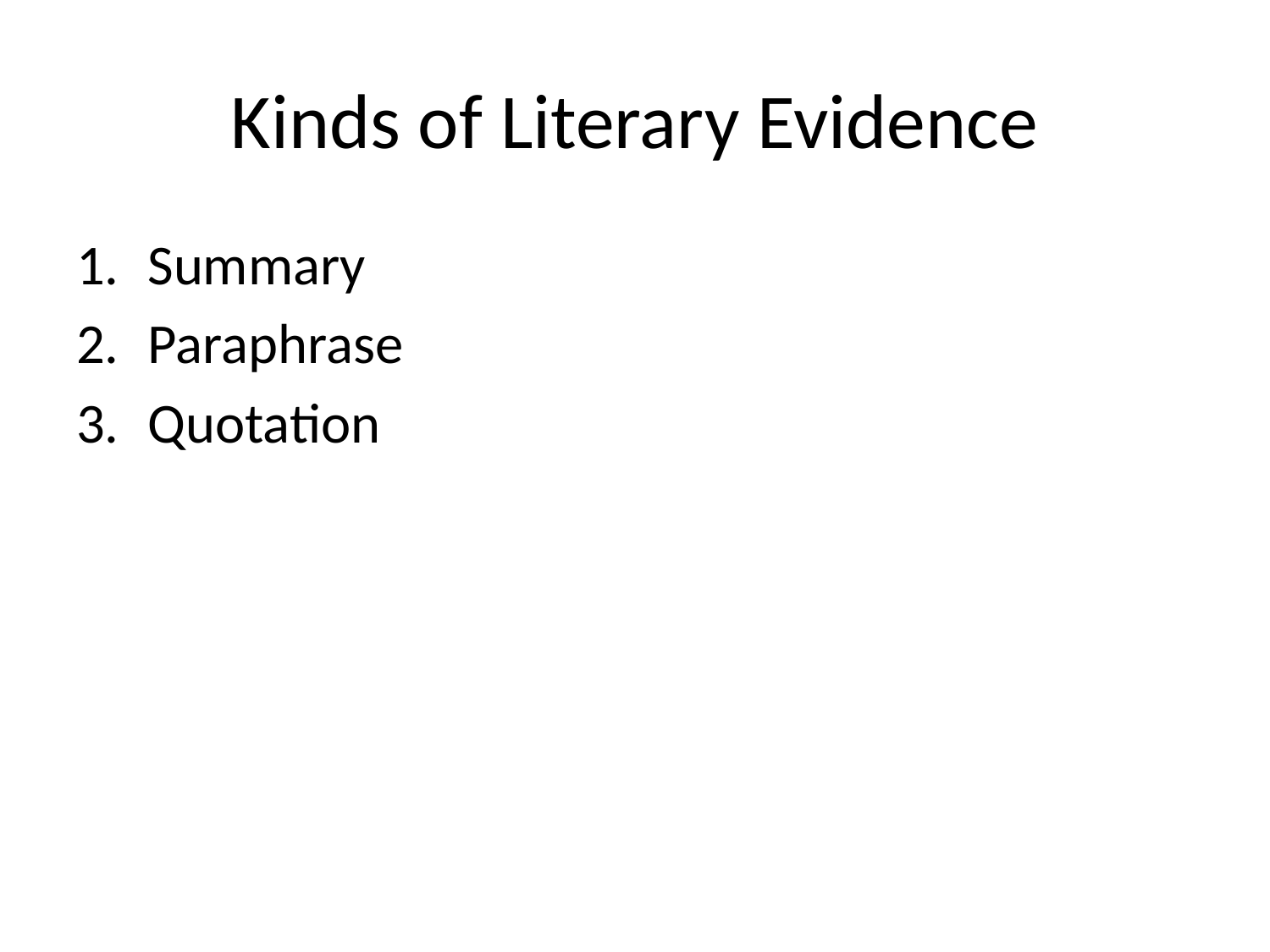

# Kinds of Literary Evidence
Summary
Paraphrase
Quotation